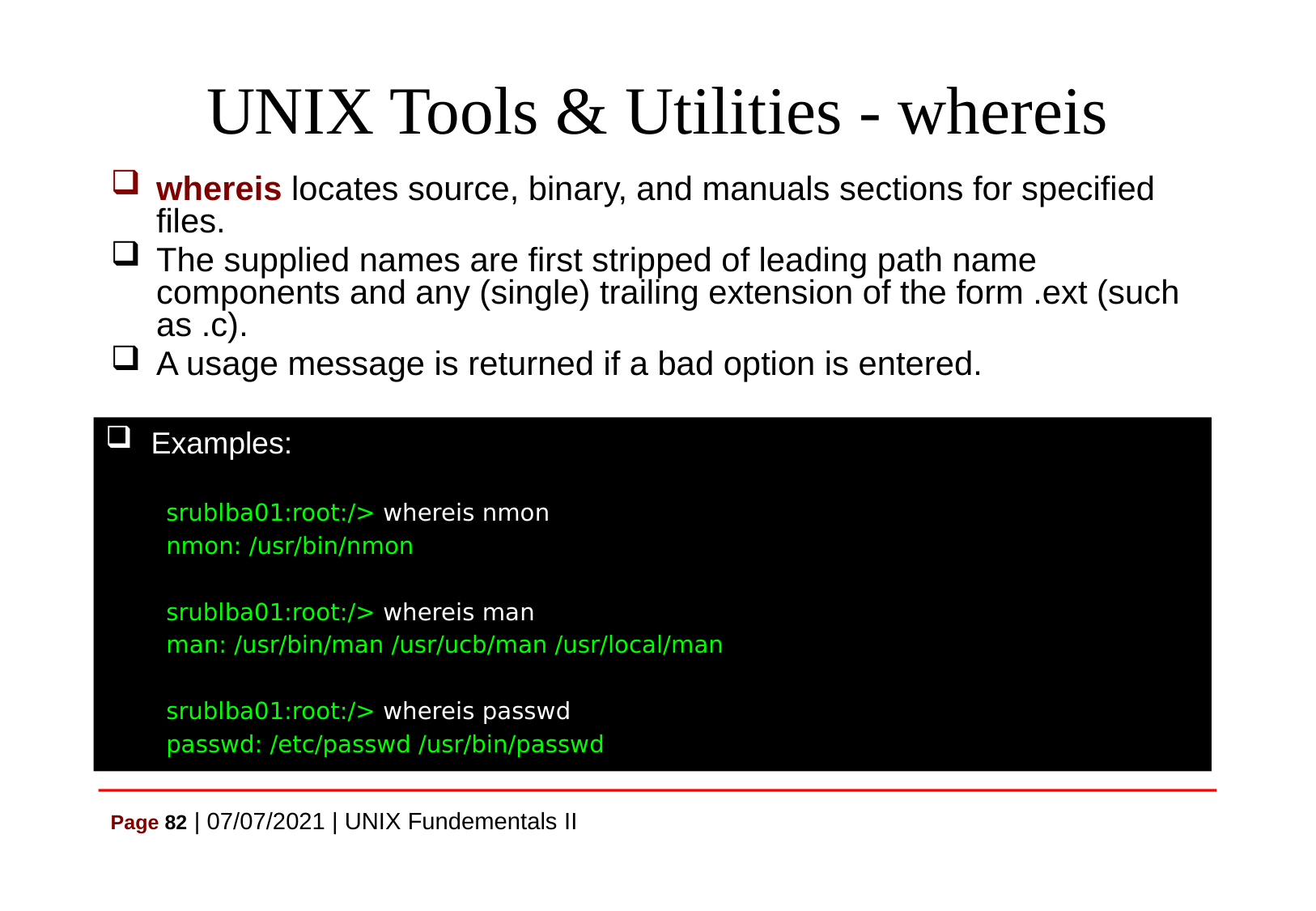

# UNIX Tools & Utilities - whereis
whereis locates source, binary, and manuals sections for specified files.
The supplied names are first stripped of leading path name components and any (single) trailing extension of the form .ext (such as .c).
A usage message is returned if a bad option is entered.
Examples:

srublba01:root:/> whereis nmon
nmon: /usr/bin/nmon

srublba01:root:/> whereis man
man: /usr/bin/man /usr/ucb/man /usr/local/man

srublba01:root:/> whereis passwd
passwd: /etc/passwd /usr/bin/passwd
Page 82 | 07/07/2021 | UNIX Fundementals II